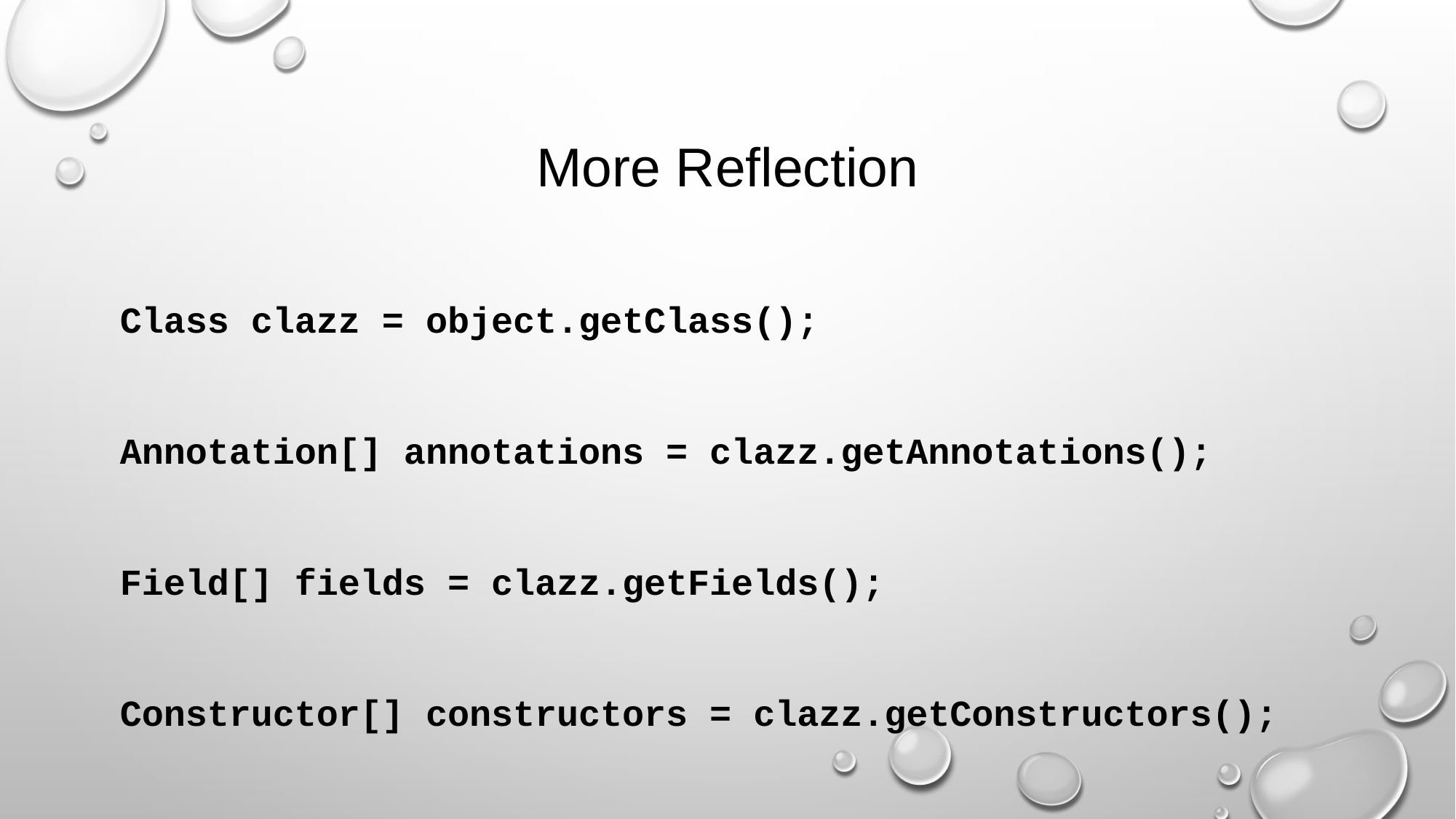

# More Reflection
Class clazz = object.getClass();

Annotation[] annotations = clazz.getAnnotations();

Field[] fields = clazz.getFields();

Constructor[] constructors = clazz.getConstructors();